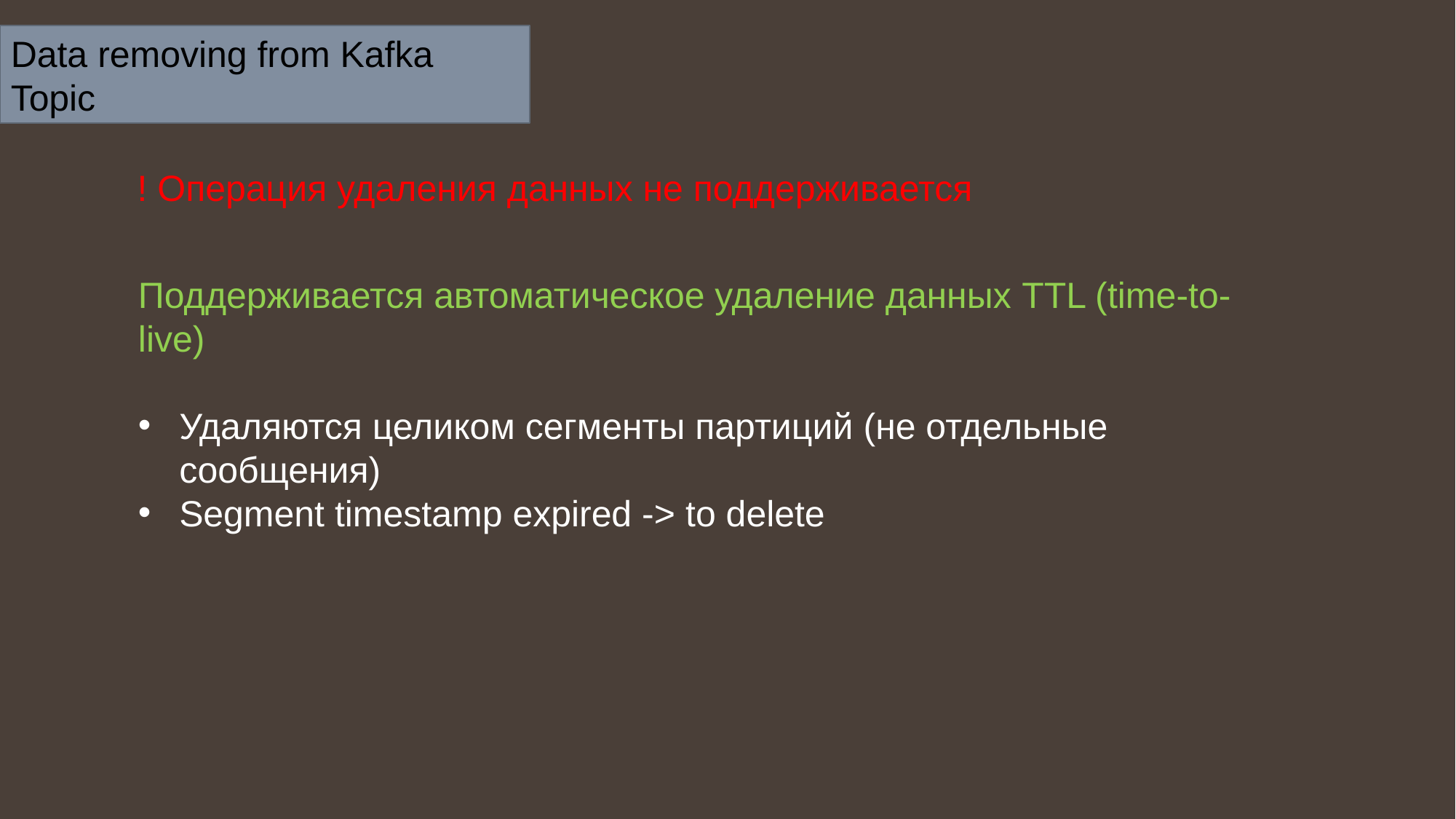

Data removing from Kafka Topic
! Операция удаления данных не поддерживается
Поддерживается автоматическое удаление данных TTL (time-to-live)

Удаляются целиком сегменты партиций (не отдельные сообщения)
Segment timestamp expired -> to delete